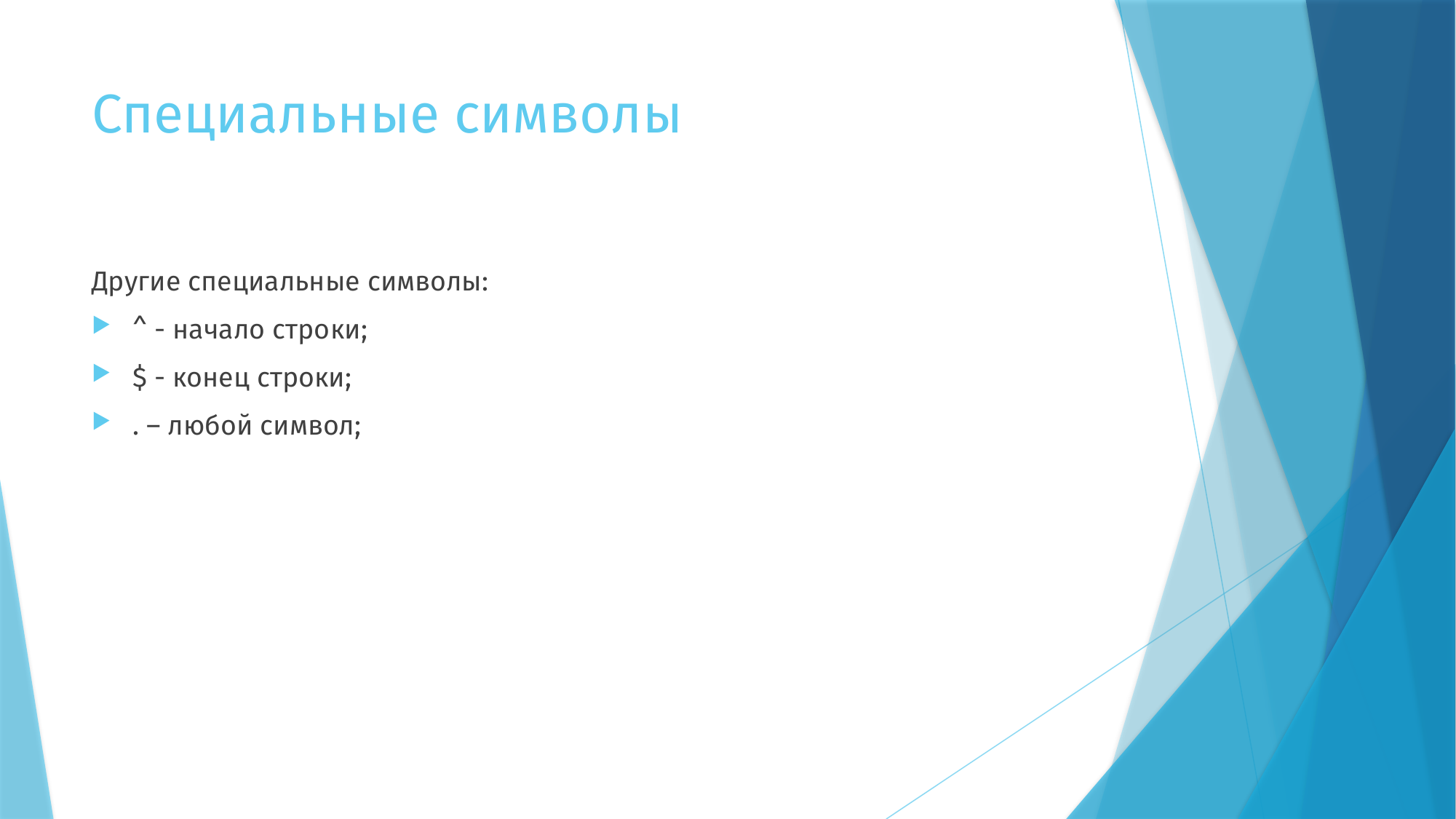

# Специальные символы
Другие специальные символы:
^ - начало строки;
$ - конец строки;
. – любой символ;